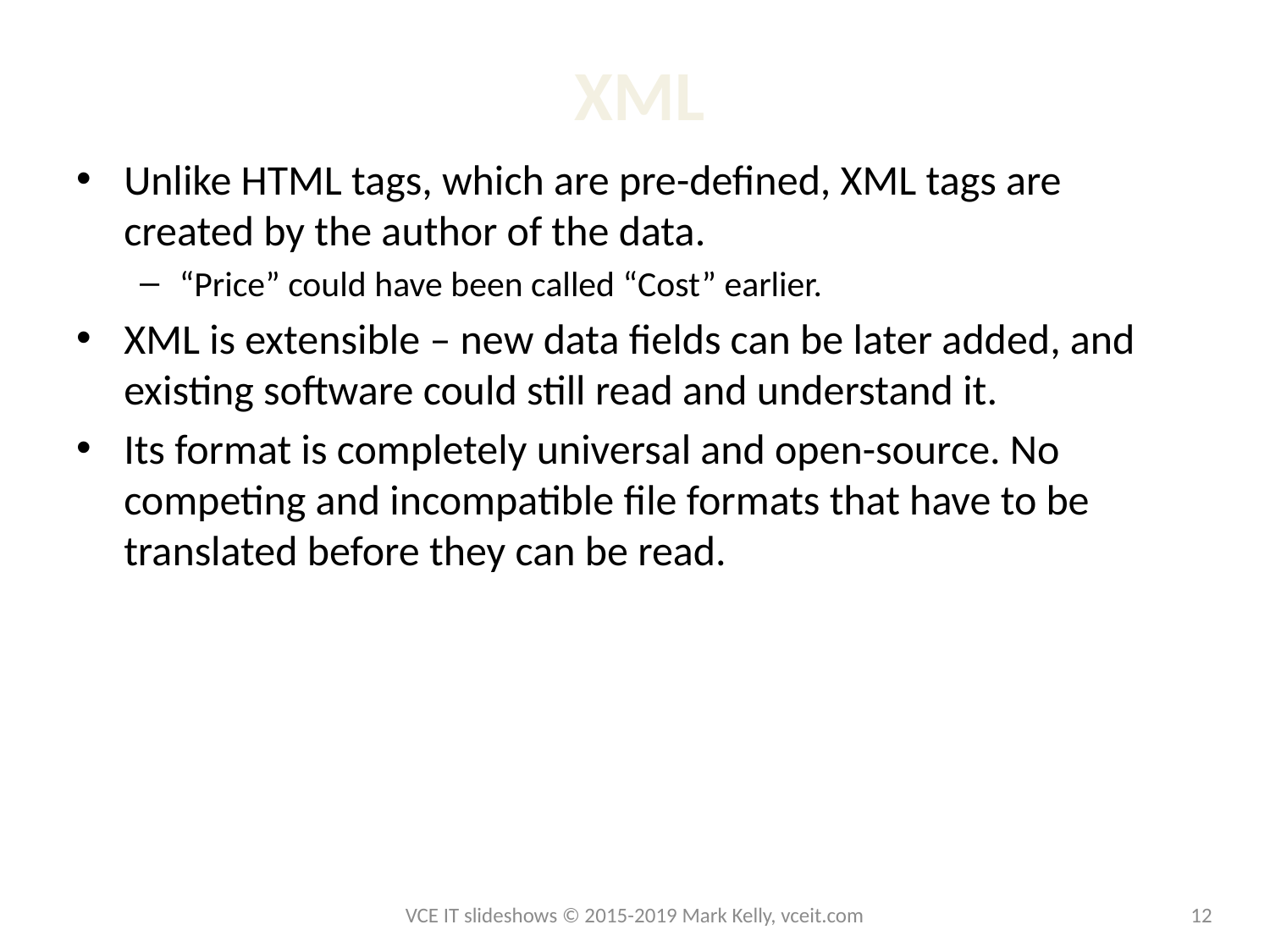

# XML
Unlike HTML tags, which are pre-defined, XML tags are created by the author of the data.
“Price” could have been called “Cost” earlier.
XML is extensible – new data fields can be later added, and existing software could still read and understand it.
Its format is completely universal and open-source. No competing and incompatible file formats that have to be translated before they can be read.

VCE IT slideshows © 2015-2019 Mark Kelly, vceit.com
12